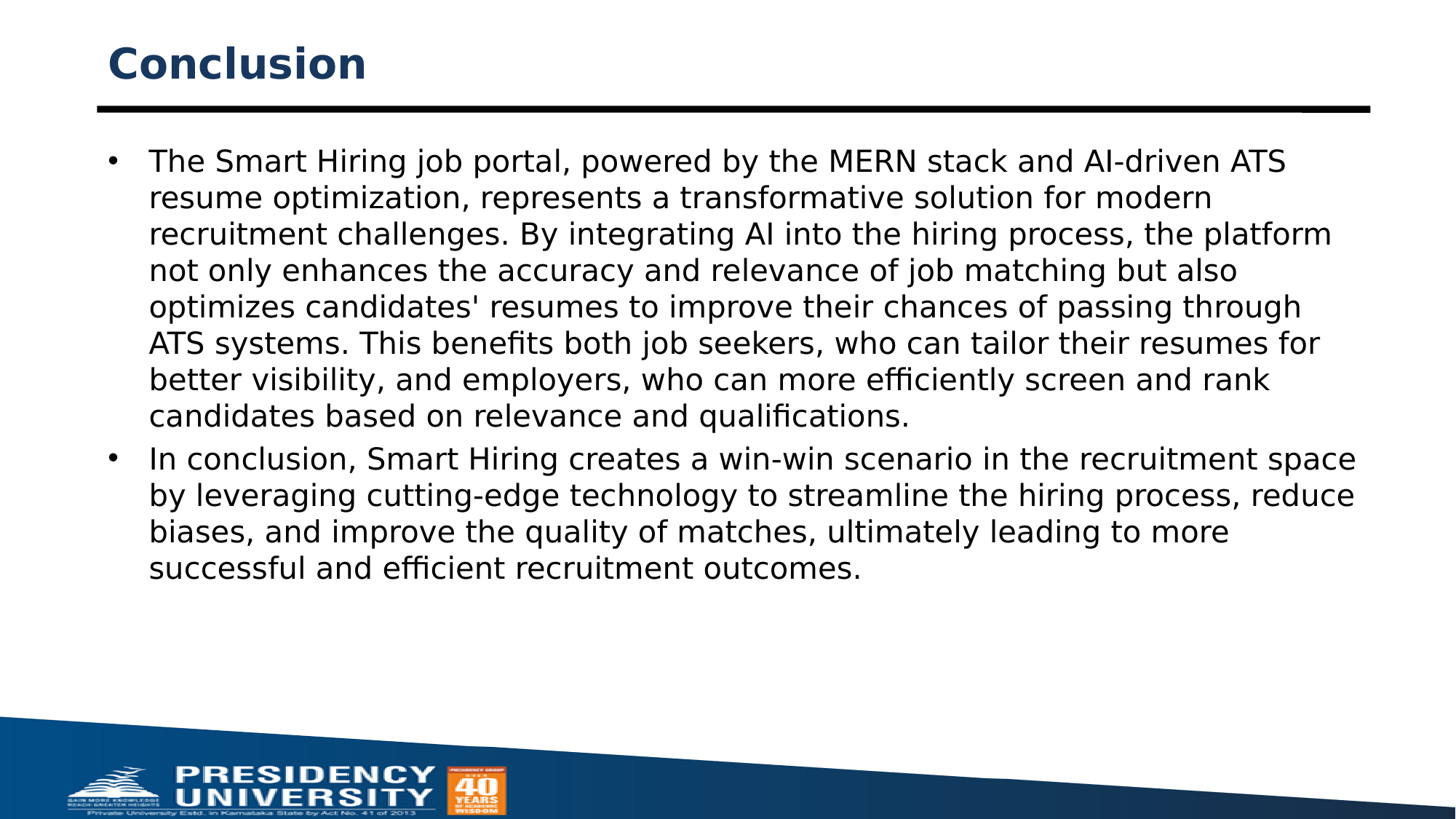

# Conclusion
The Smart Hiring job portal, powered by the MERN stack and AI-driven ATS resume optimization, represents a transformative solution for modern recruitment challenges. By integrating AI into the hiring process, the platform not only enhances the accuracy and relevance of job matching but also optimizes candidates' resumes to improve their chances of passing through ATS systems. This benefits both job seekers, who can tailor their resumes for better visibility, and employers, who can more efficiently screen and rank candidates based on relevance and qualifications.
In conclusion, Smart Hiring creates a win-win scenario in the recruitment space by leveraging cutting-edge technology to streamline the hiring process, reduce biases, and improve the quality of matches, ultimately leading to more successful and efficient recruitment outcomes.